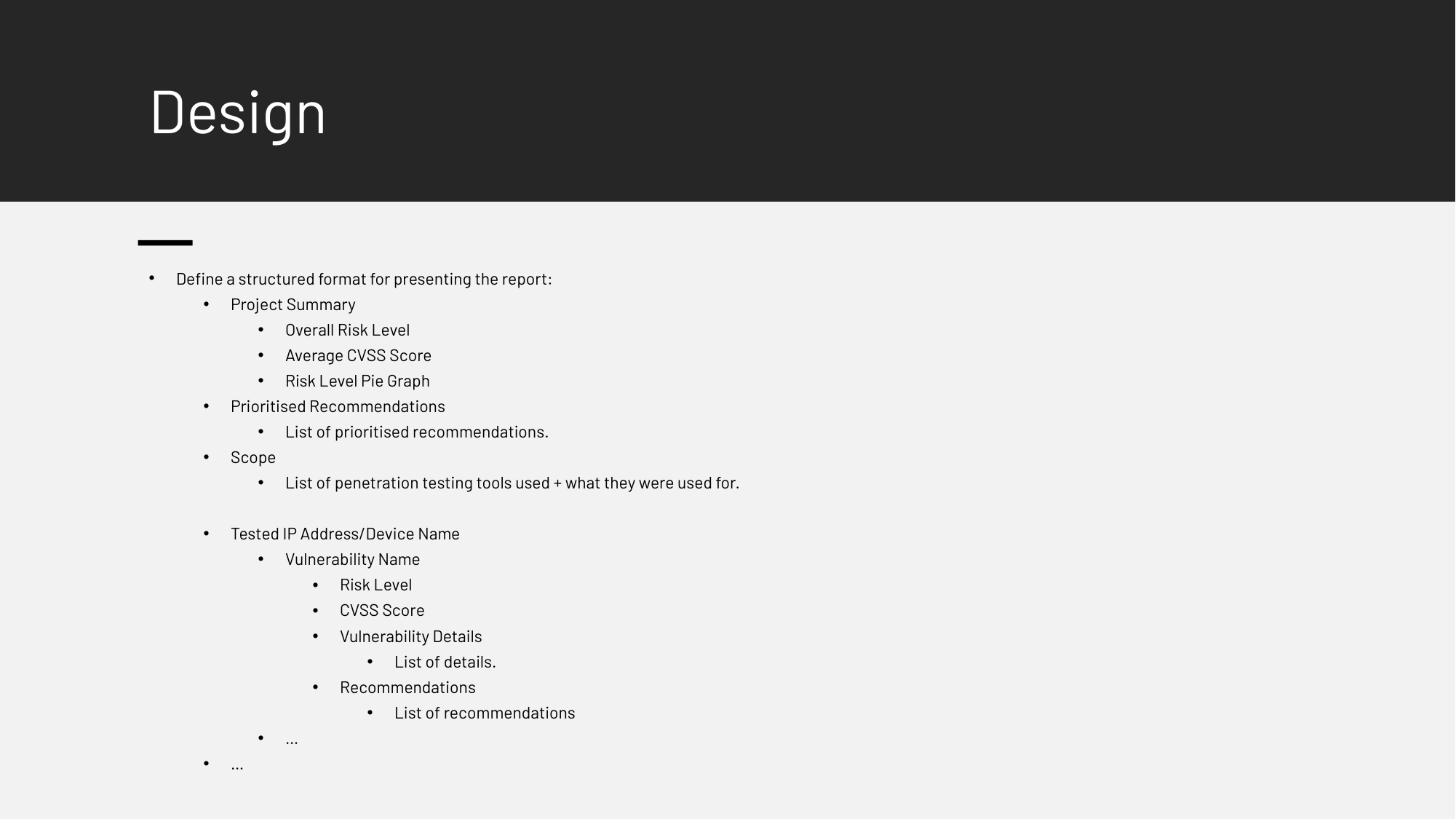

# Design

Define a structured format for presenting the report:
Project Summary
Overall Risk Level
Average CVSS Score
Risk Level Pie Graph
Prioritised Recommendations
List of prioritised recommendations.
Scope
List of penetration testing tools used + what they were used for.

Tested IP Address/Device Name
Vulnerability Name
Risk Level
CVSS Score
Vulnerability Details
List of details.
Recommendations
List of recommendations
…
…